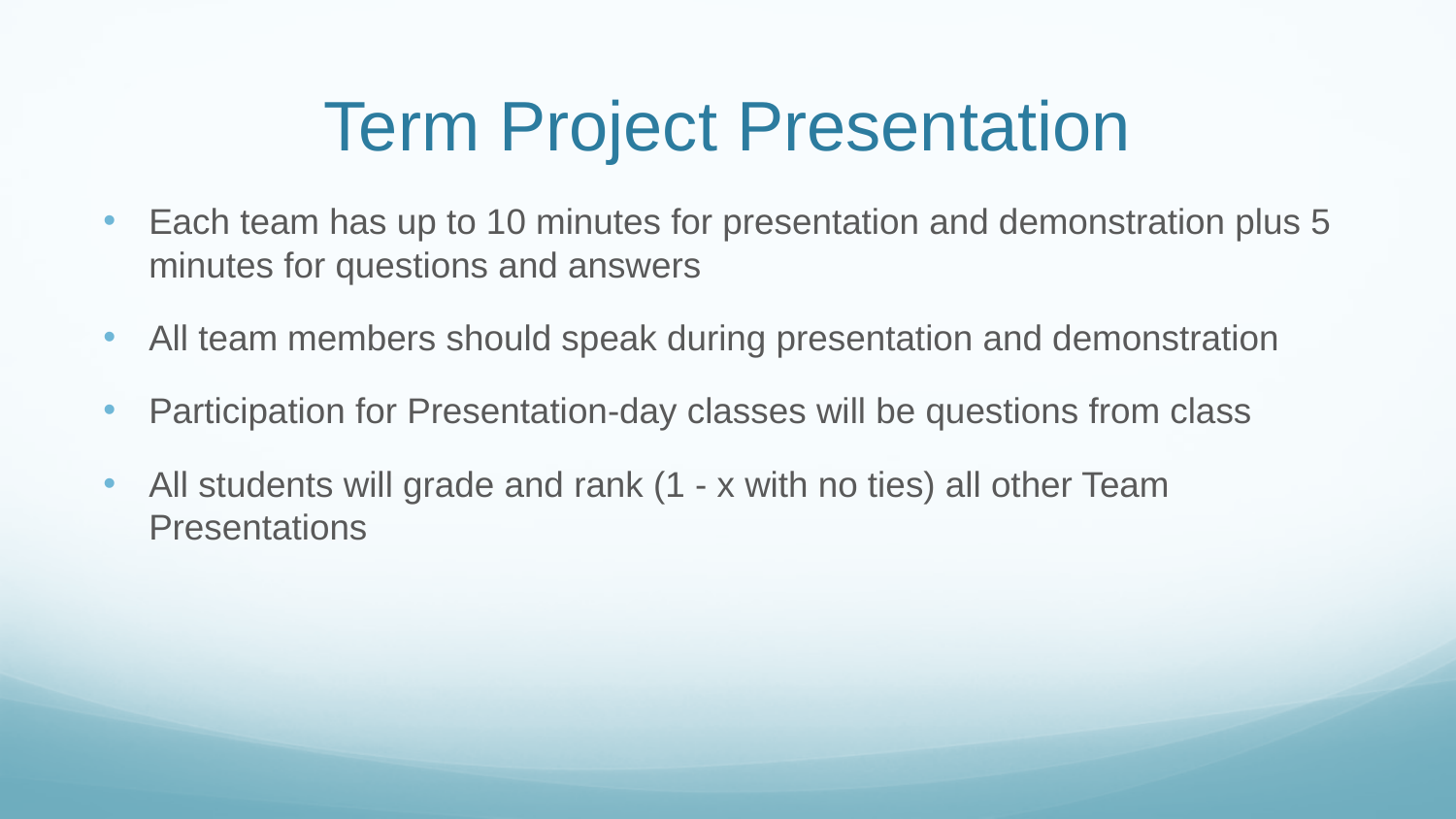

# Term Project Presentation
Each team has up to 10 minutes for presentation and demonstration plus 5 minutes for questions and answers
All team members should speak during presentation and demonstration
Participation for Presentation-day classes will be questions from class
All students will grade and rank (1 - x with no ties) all other Team Presentations